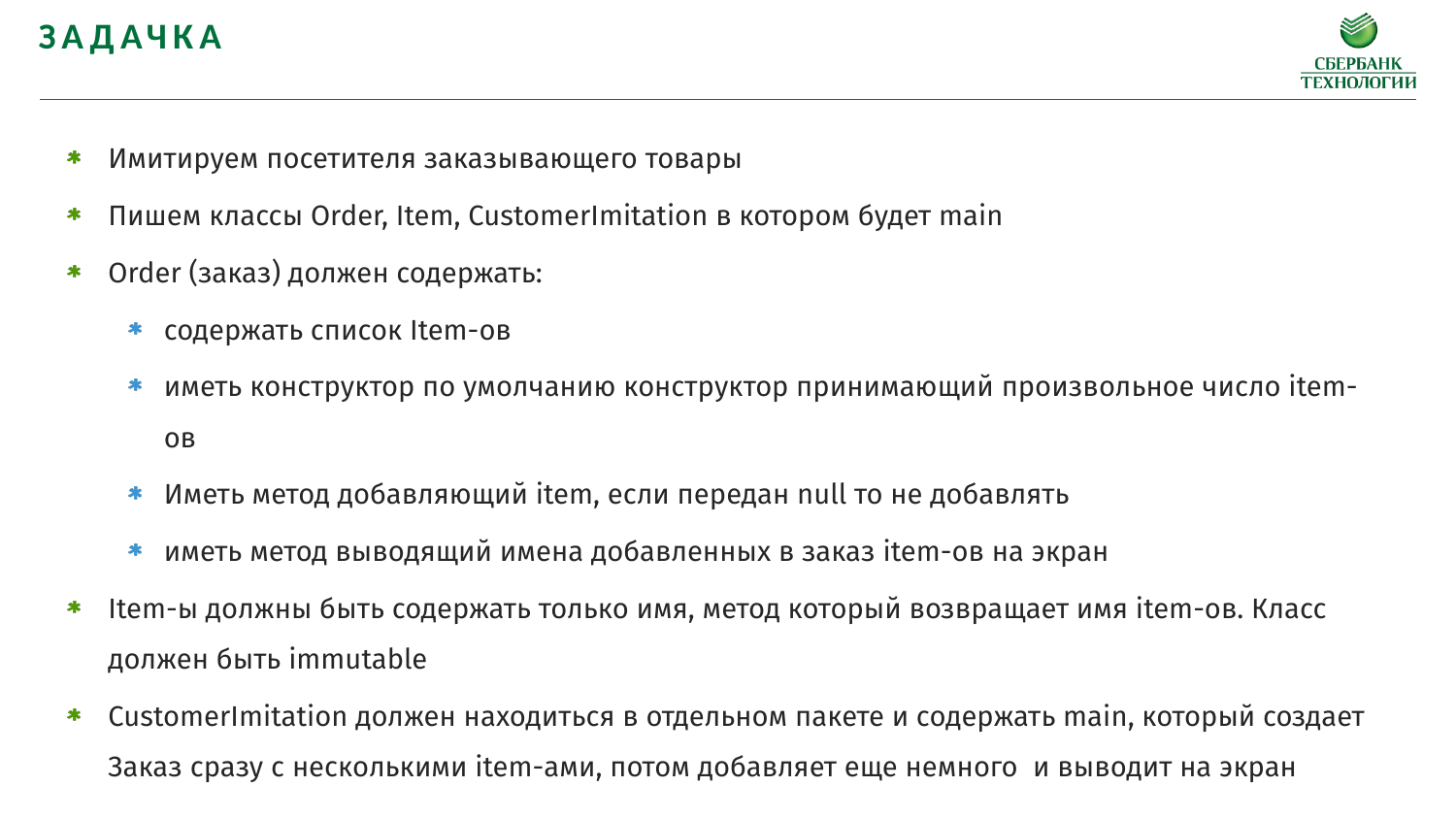

Задачка
Имитируем посетителя заказывающего товары
Пишем классы Order, Item, CustomerImitation в котором будет main
Order (заказ) должен содержать:
содержать список Item-ов
иметь конструктор по умолчанию конструктор принимающий произвольное число item-ов
Иметь метод добавляющий item, если передан null то не добавлять
иметь метод выводящий имена добавленных в заказ item-ов на экран
Item-ы должны быть содержать только имя, метод который возвращает имя item-ов. Класс должен быть immutable
CustomerImitation должен находиться в отдельном пакете и содержать main, который создает Заказ сразу с несколькими item-ами, потом добавляет еще немного  и выводит на экран